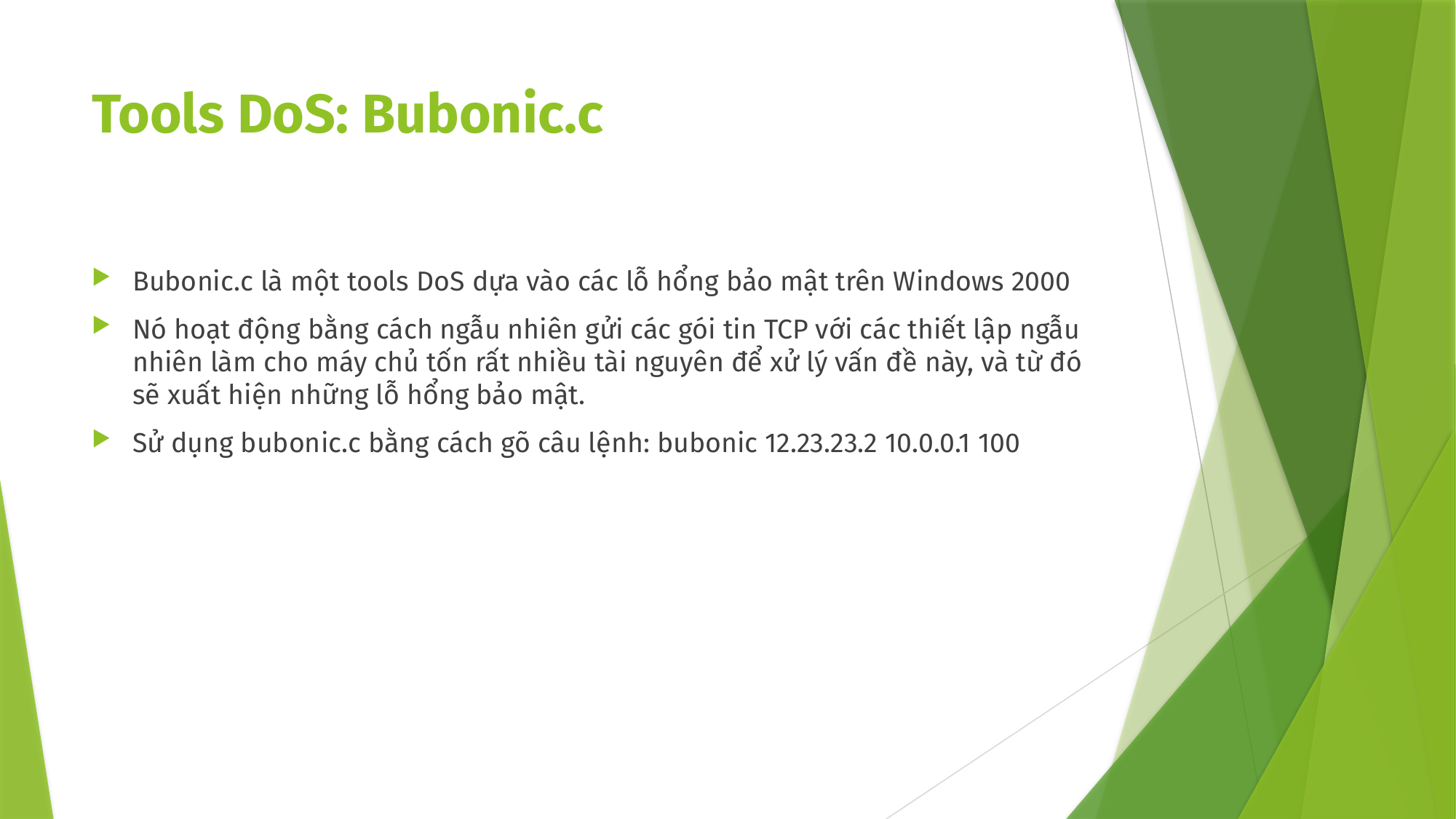

# Tools DoS: Bubonic.c
Bubonic.c là một tools DoS dựa vào các lỗ hổng bảo mật trên Windows 2000
Nó hoạt động bằng cách ngẫu nhiên gửi các gói tin TCP với các thiết lập ngẫu nhiên làm cho máy chủ tốn rất nhiều tài nguyên để xử lý vấn đề này, và từ đó sẽ xuất hiện những lỗ hổng bảo mật.
Sử dụng bubonic.c bằng cách gõ câu lệnh: bubonic 12.23.23.2 10.0.0.1 100